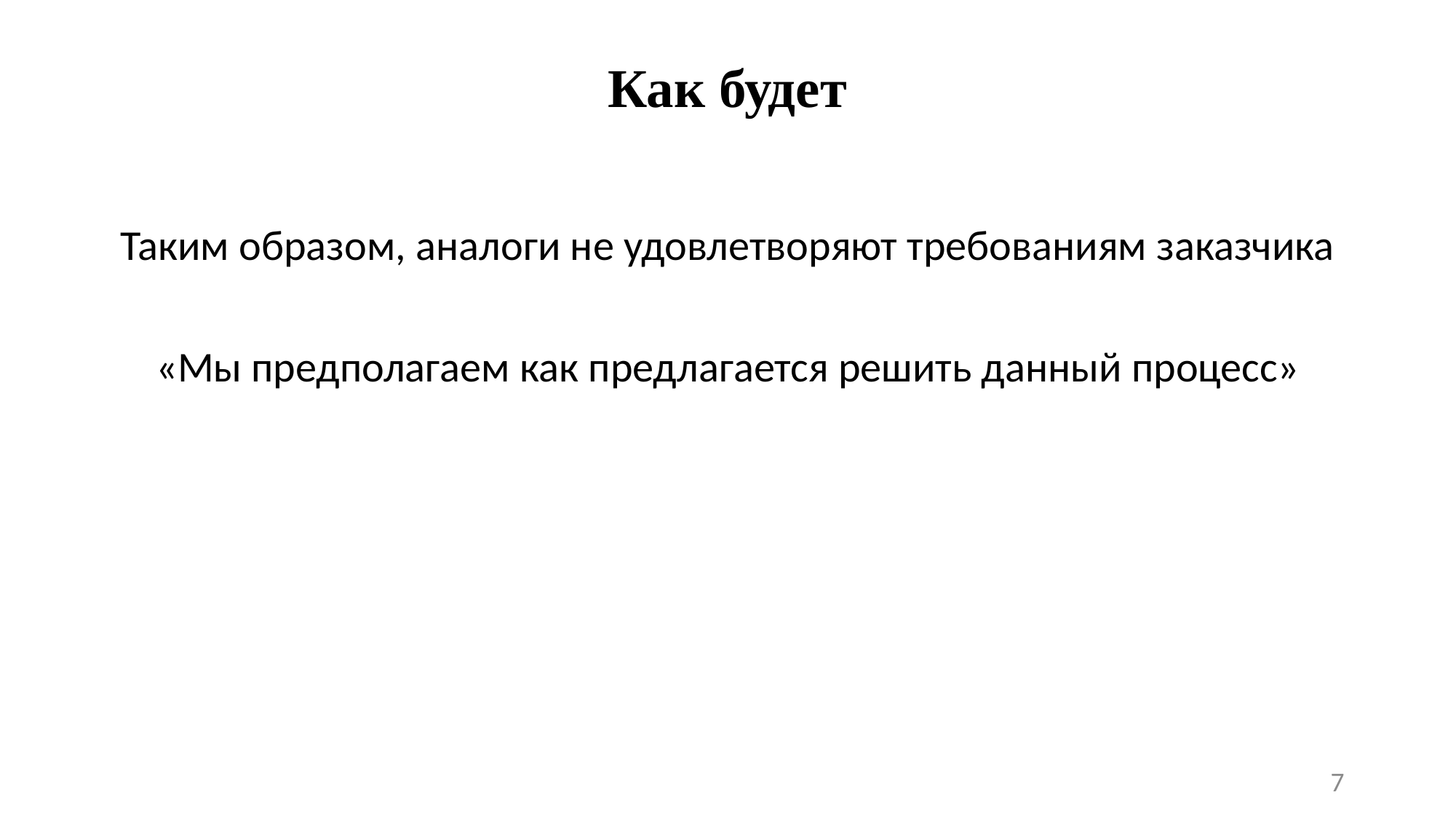

# Как будет
Таким образом, аналоги не удовлетворяют требованиям заказчика

«Мы предполагаем как предлагается решить данный процесс»
7